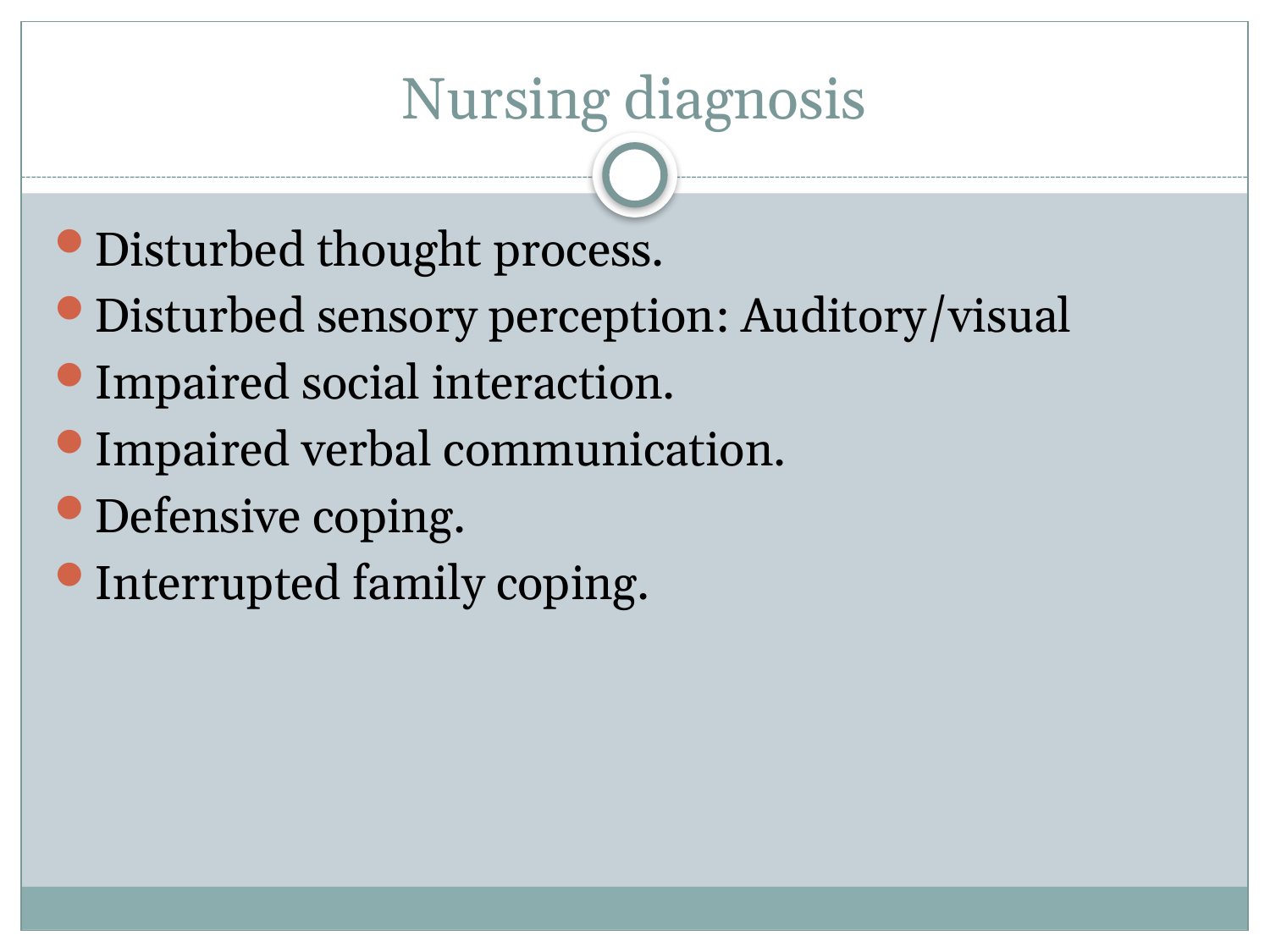

# Nursing diagnosis
Disturbed thought process.
Disturbed sensory perception: Auditory/visual
Impaired social interaction.
Impaired verbal communication.
Defensive coping.
Interrupted family coping.